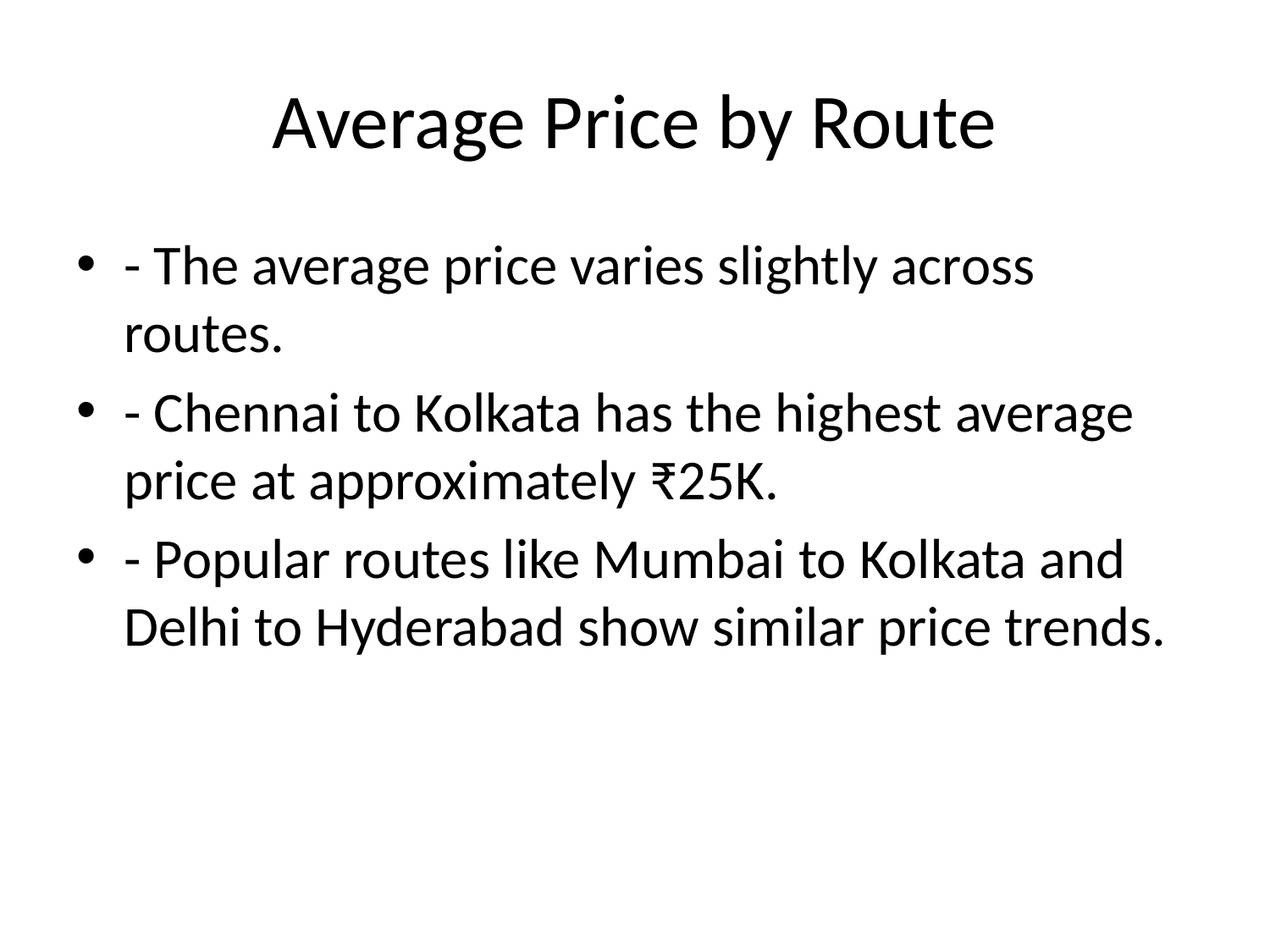

# Average Price by Route
- The average price varies slightly across routes.
- Chennai to Kolkata has the highest average price at approximately ₹25K.
- Popular routes like Mumbai to Kolkata and Delhi to Hyderabad show similar price trends.